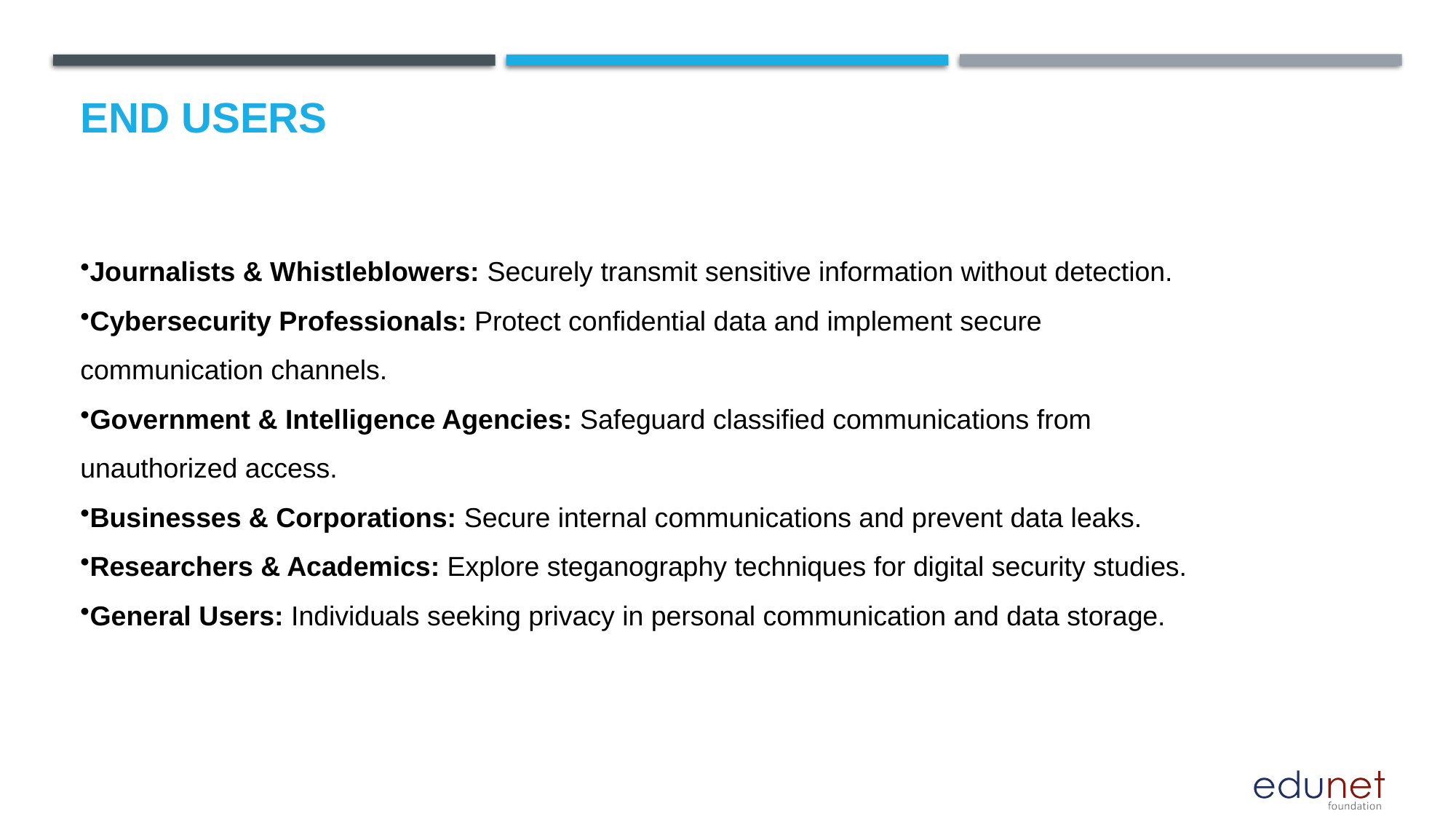

# End users
Journalists & Whistleblowers: Securely transmit sensitive information without detection.
Cybersecurity Professionals: Protect confidential data and implement secure communication channels.
Government & Intelligence Agencies: Safeguard classified communications from unauthorized access.
Businesses & Corporations: Secure internal communications and prevent data leaks.
Researchers & Academics: Explore steganography techniques for digital security studies.
General Users: Individuals seeking privacy in personal communication and data storage.